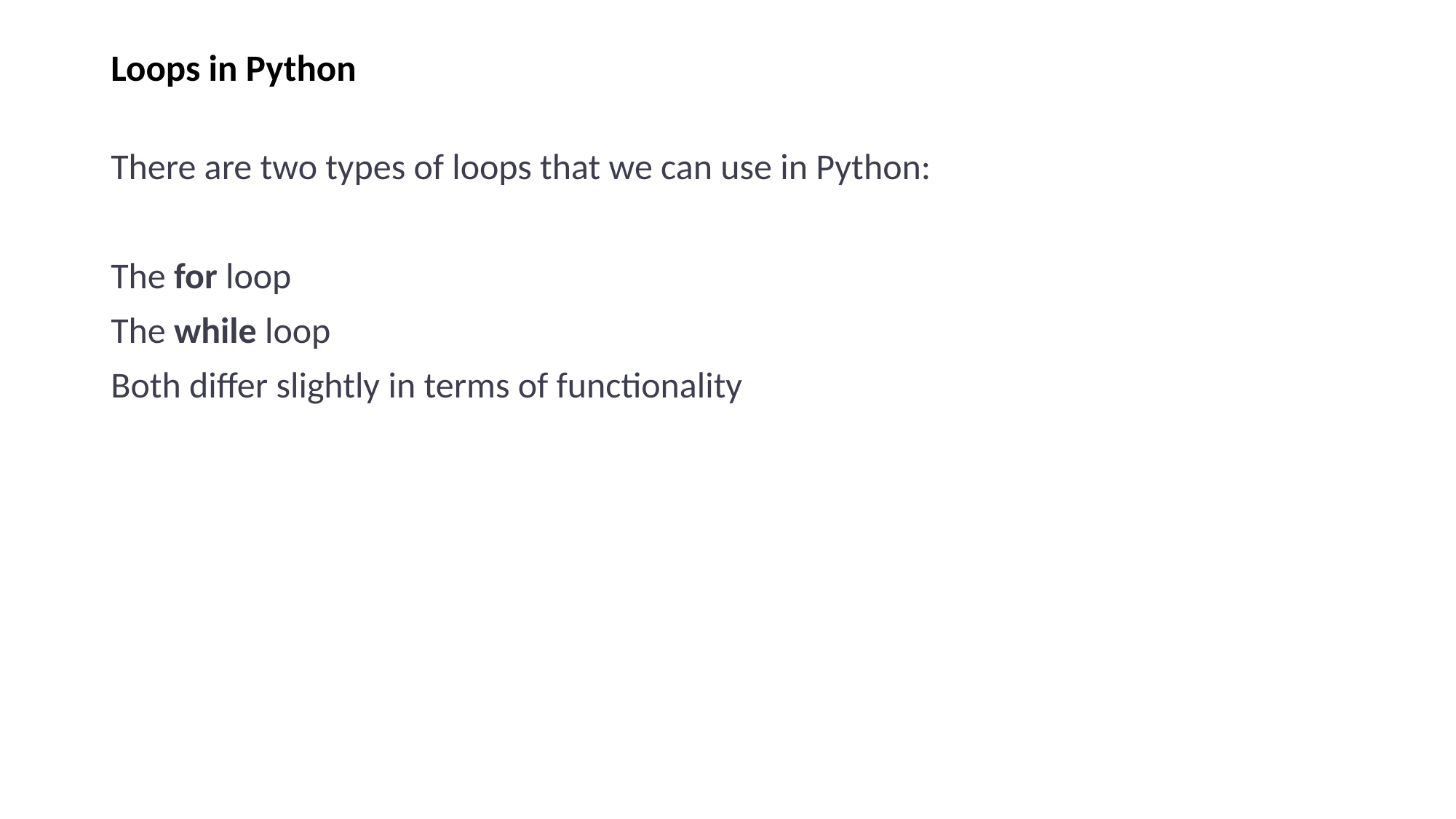

# Loops in Python
There are two types of loops that we can use in Python:

The for loop
The while loop
Both differ slightly in terms of functionality